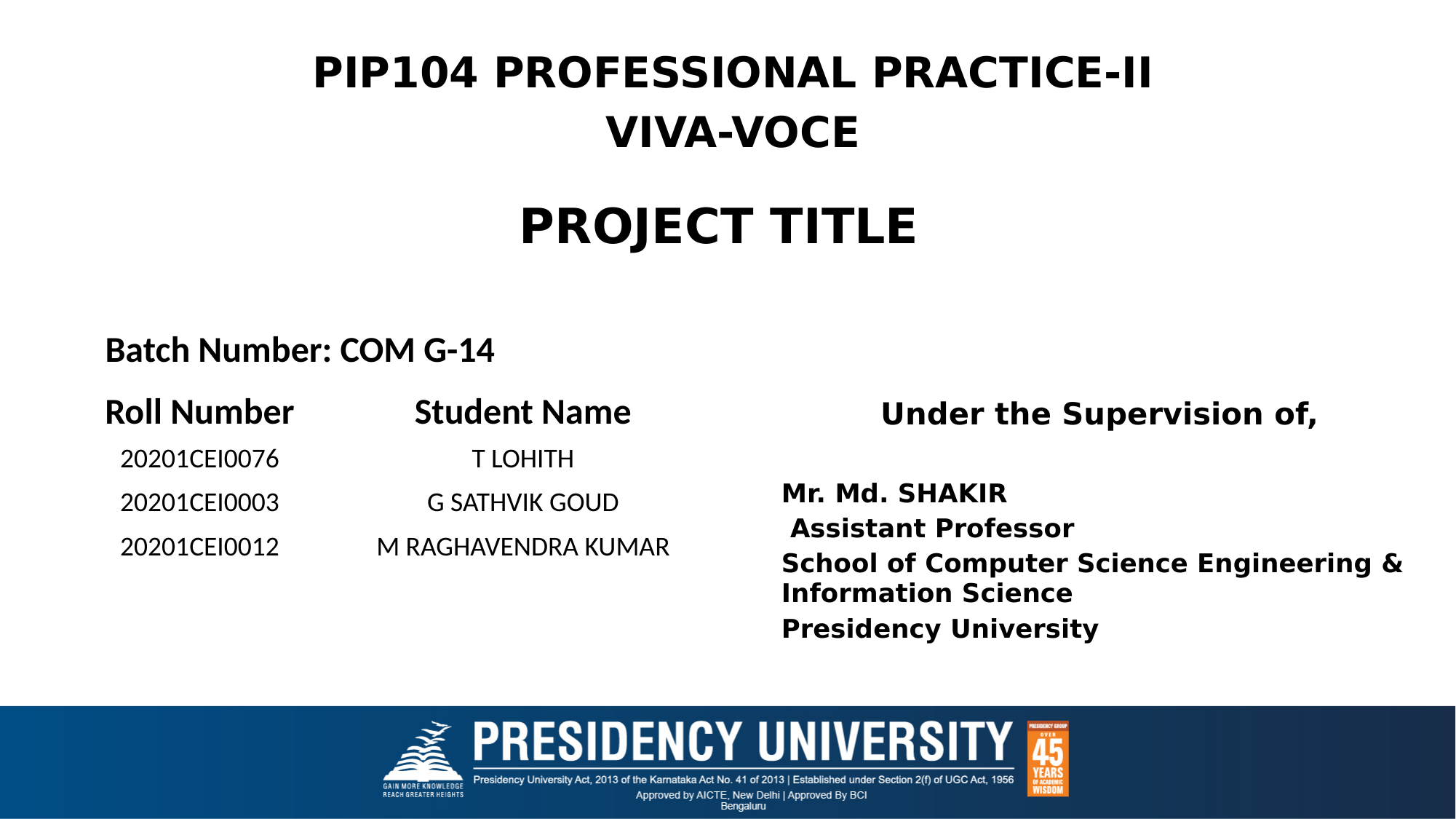

PIP104 PROFESSIONAL PRACTICE-II
VIVA-VOCE
# PROJECT TITLE
Batch Number: COM G-14

Under the Supervision of,

Mr. Md. SHAKIR
 Assistant Professor
School of Computer Science Engineering & Information Science
Presidency University

| Roll Number | Student Name |
| --- | --- |
| 20201CEI0076 | T LOHITH |
| 20201CEI0003 | G SATHVIK GOUD |
| 20201CEI0012 | M RAGHAVENDRA KUMAR |
|  |  |
|  |  |